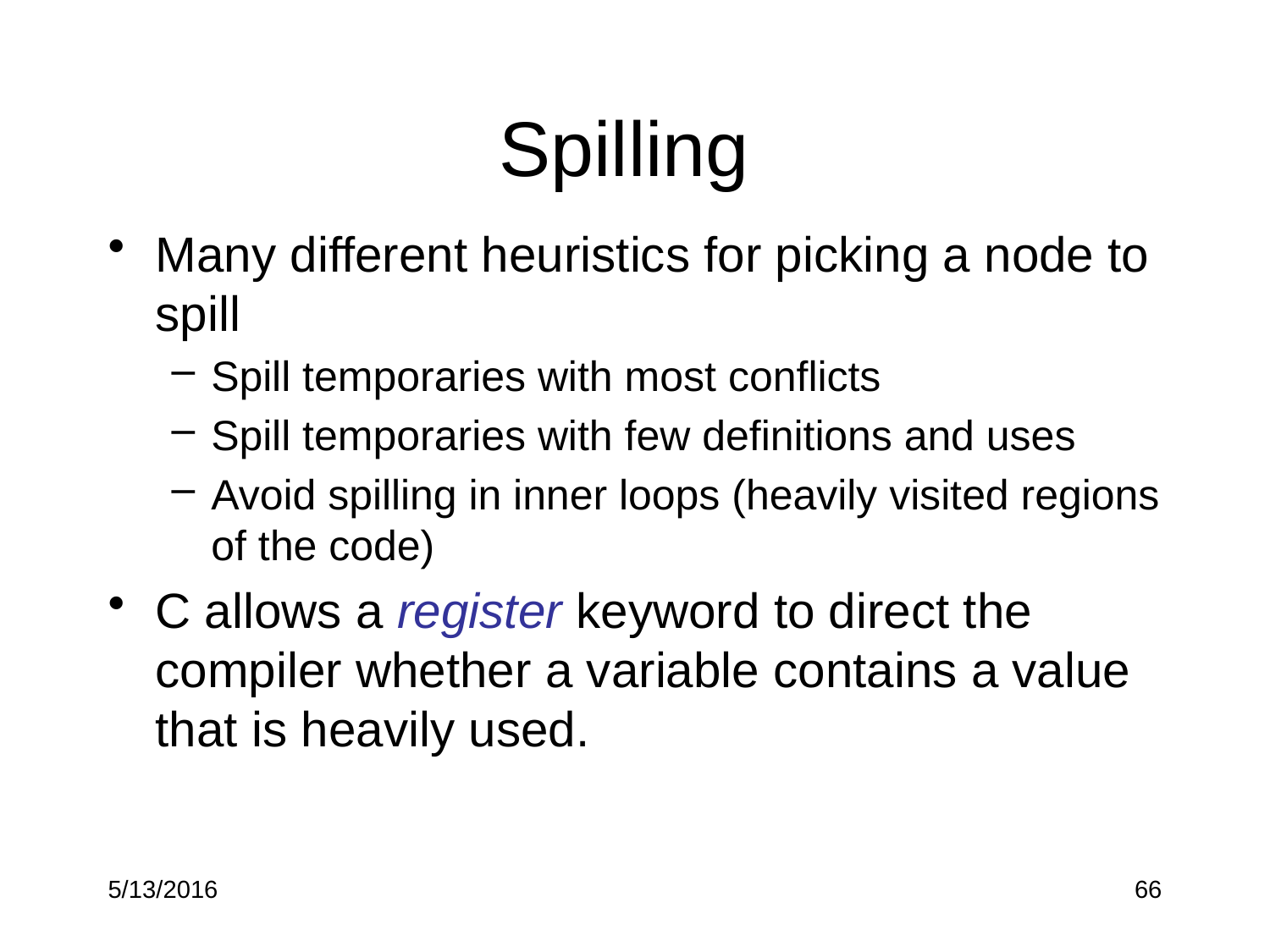

# Spilling
Many different heuristics for picking a node to spill
Spill temporaries with most conflicts
Spill temporaries with few definitions and uses
Avoid spilling in inner loops (heavily visited regions of the code)
C allows a register keyword to direct the compiler whether a variable contains a value that is heavily used.
5/13/2016
66